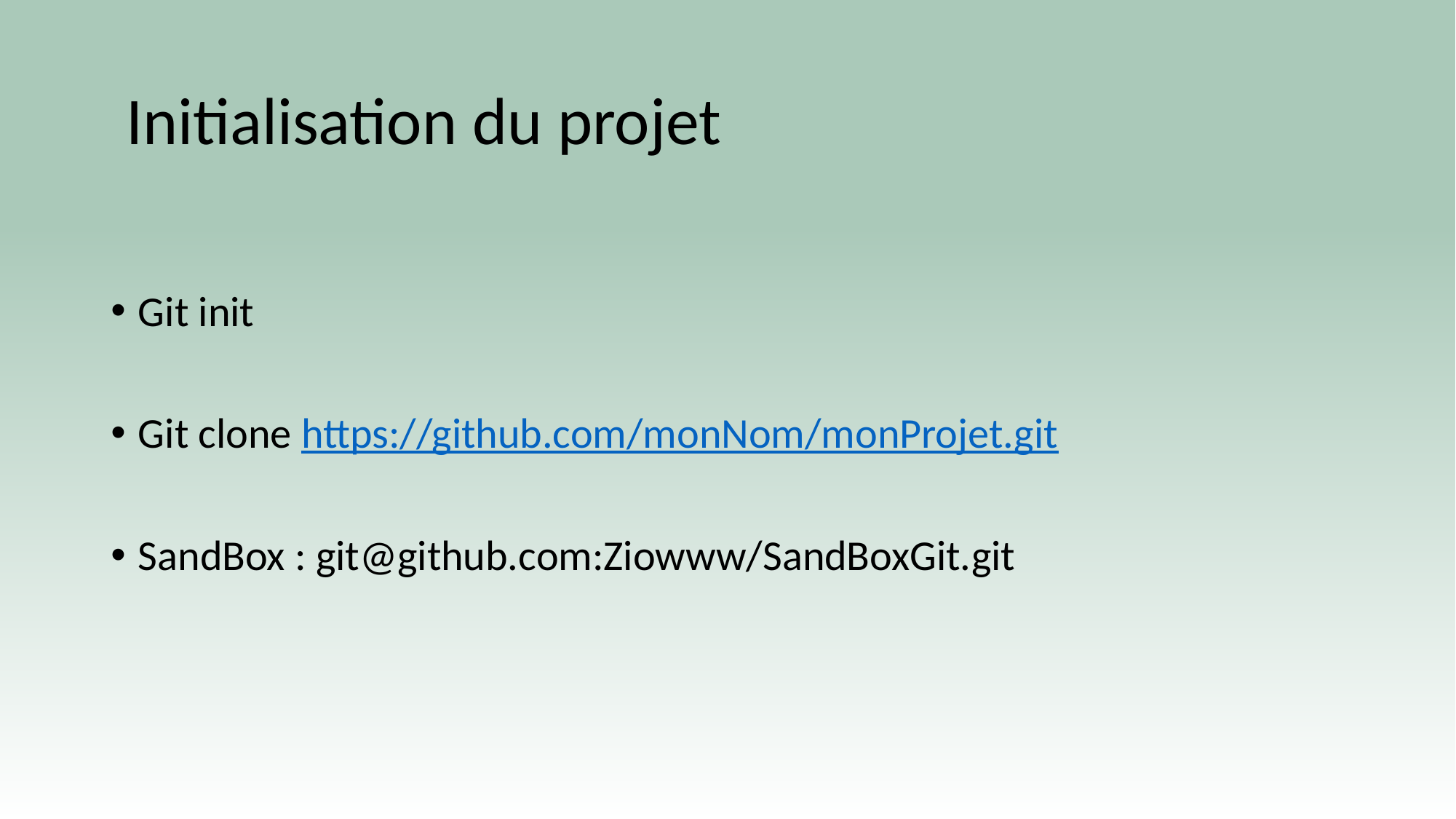

# Initialisation du projet

Git init

Git clone https://github.com/monNom/monProjet.git

SandBox : git@github.com:Ziowww/SandBoxGit.git